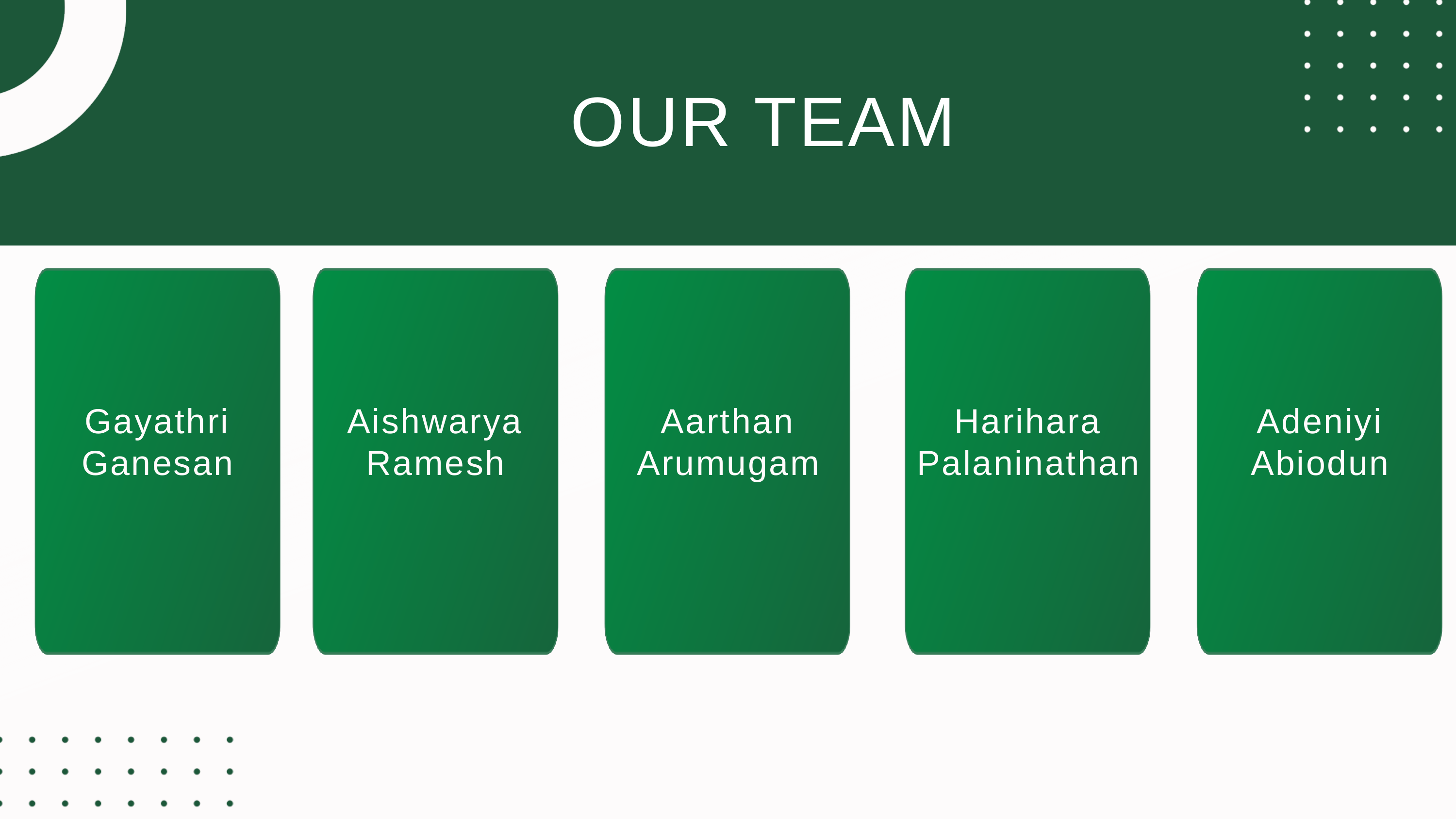

OUR TEAM

Gayathri Ganesan
Aishwarya Ramesh
Aarthan Arumugam
Harihara Palaninathan
Adeniyi Abiodun